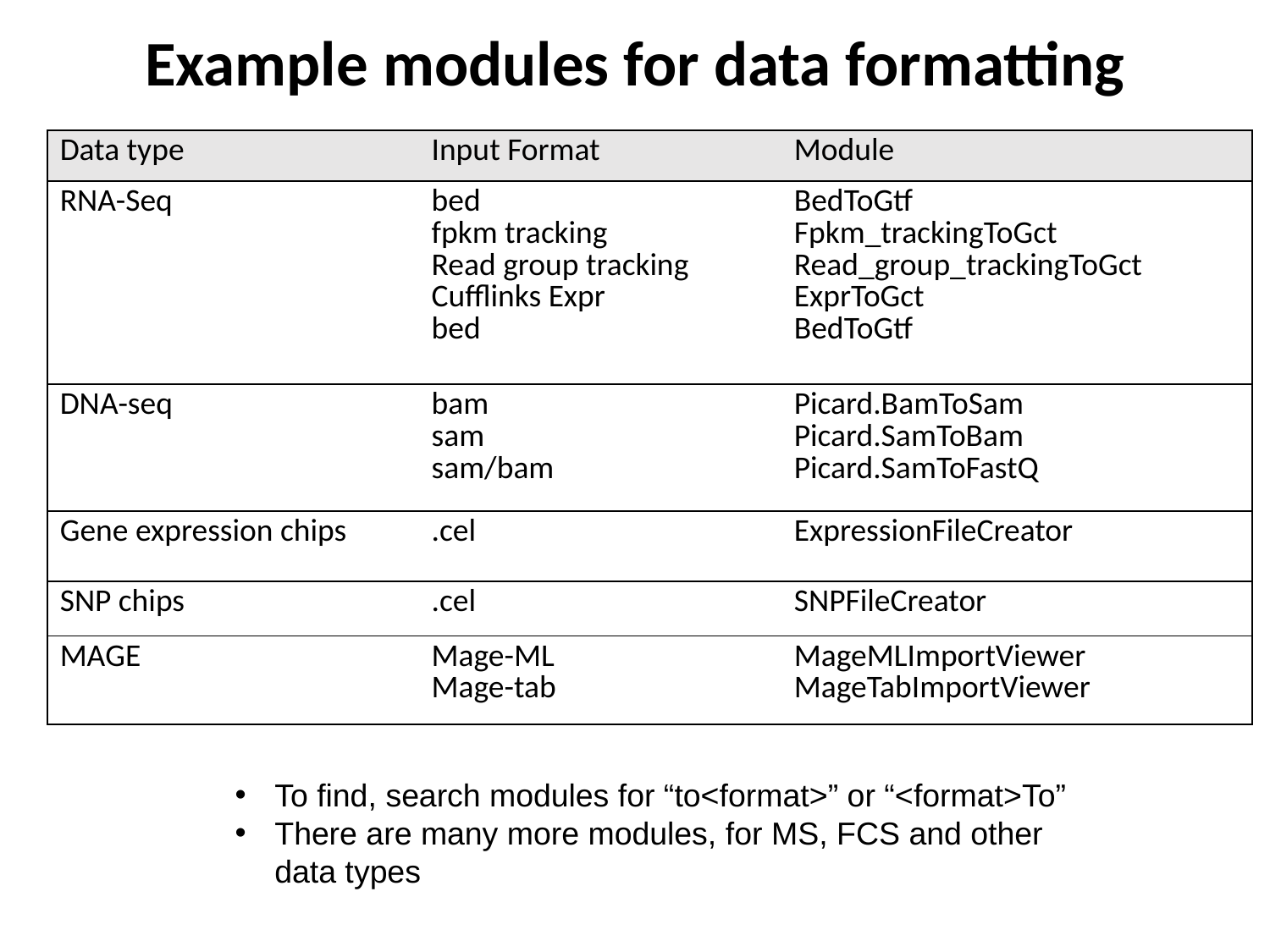

Example modules for data formatting
| Data type | Input Format | Module |
| --- | --- | --- |
| RNA-Seq | bed fpkm tracking Read group tracking Cufflinks Expr bed | BedToGtf Fpkm\_trackingToGct Read\_group\_trackingToGct ExprToGct BedToGtf |
| DNA-seq | bam sam sam/bam | Picard.BamToSam Picard.SamToBam Picard.SamToFastQ |
| Gene expression chips | .cel | ExpressionFileCreator |
| SNP chips | .cel | SNPFileCreator |
| MAGE | Mage-ML Mage-tab | MageMLImportViewer MageTabImportViewer |
To find, search modules for “to<format>” or “<format>To”
There are many more modules, for MS, FCS and other data types